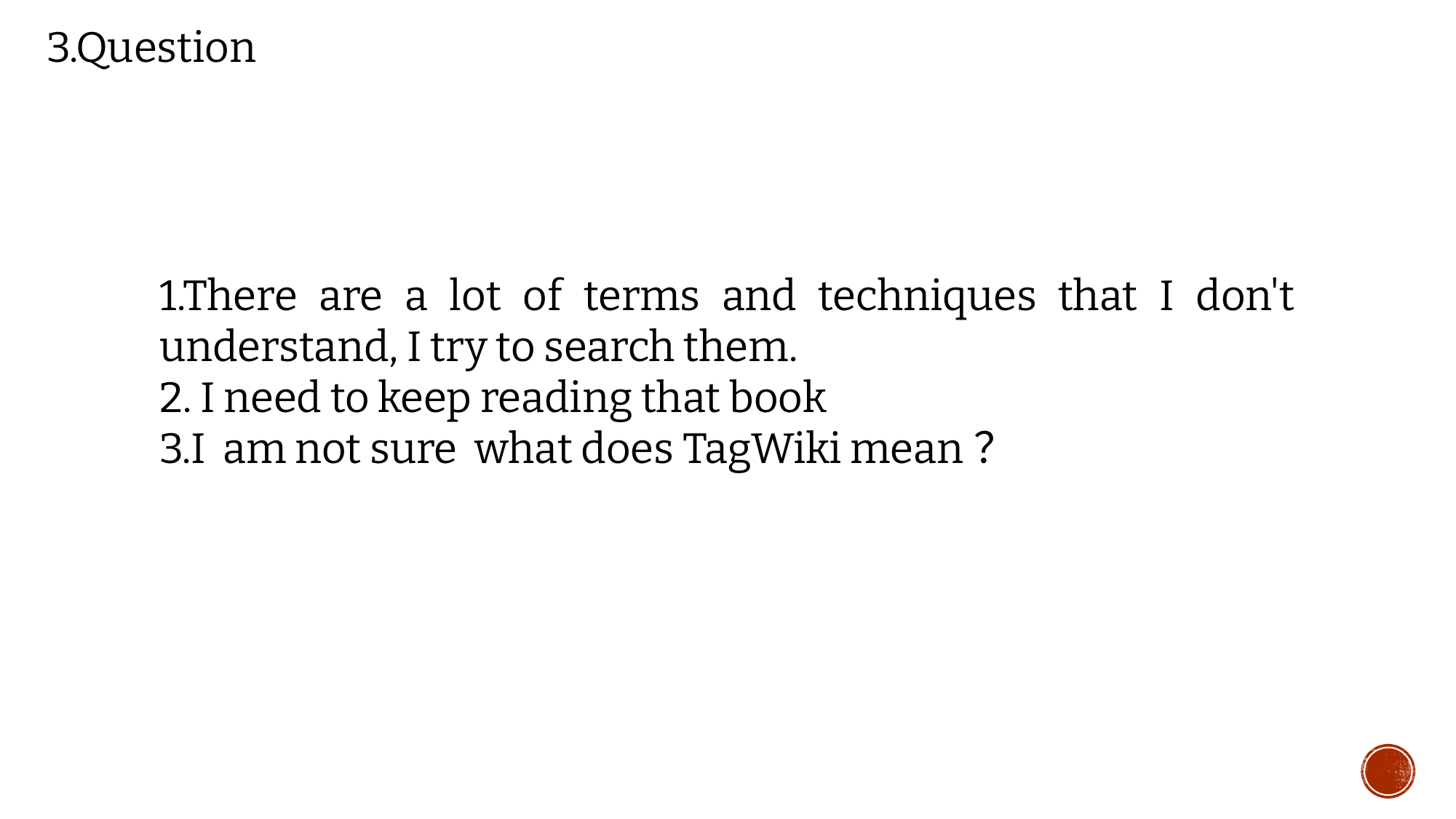

3.Question
1.There are a lot of terms and techniques that I don't understand, I try to search them.
2. I need to keep reading that book
3.I  am not sure  what does TagWiki mean？